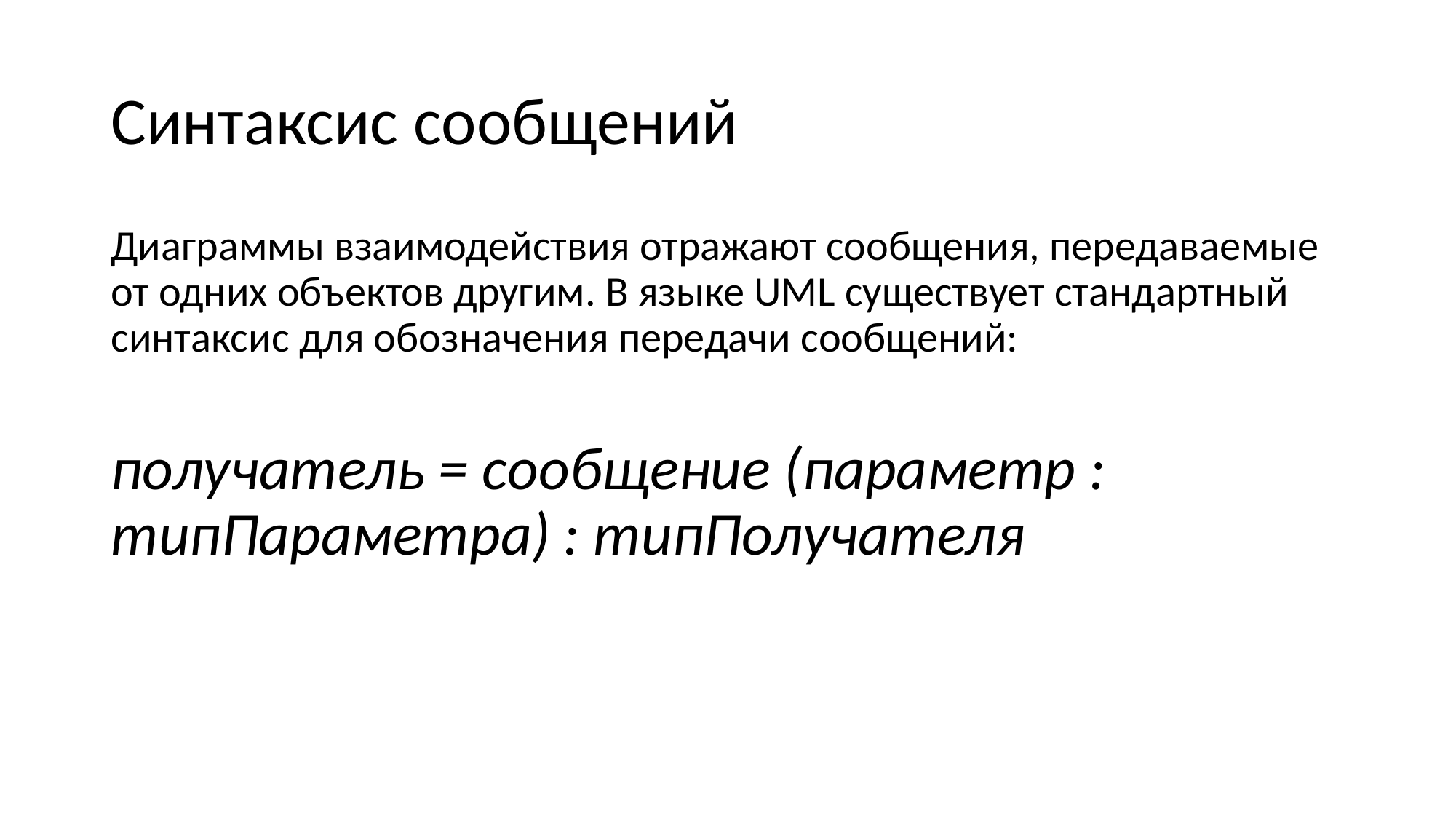

# Синтаксис сообщений
Диаграммы взаимодействия отражают сообщения, передаваемые от одних объектов другим. В языке UML существует стандартный синтаксис для обозначения передачи сообщений:

получатель = сообщение (параметр : типПараметра) : типПолучателя